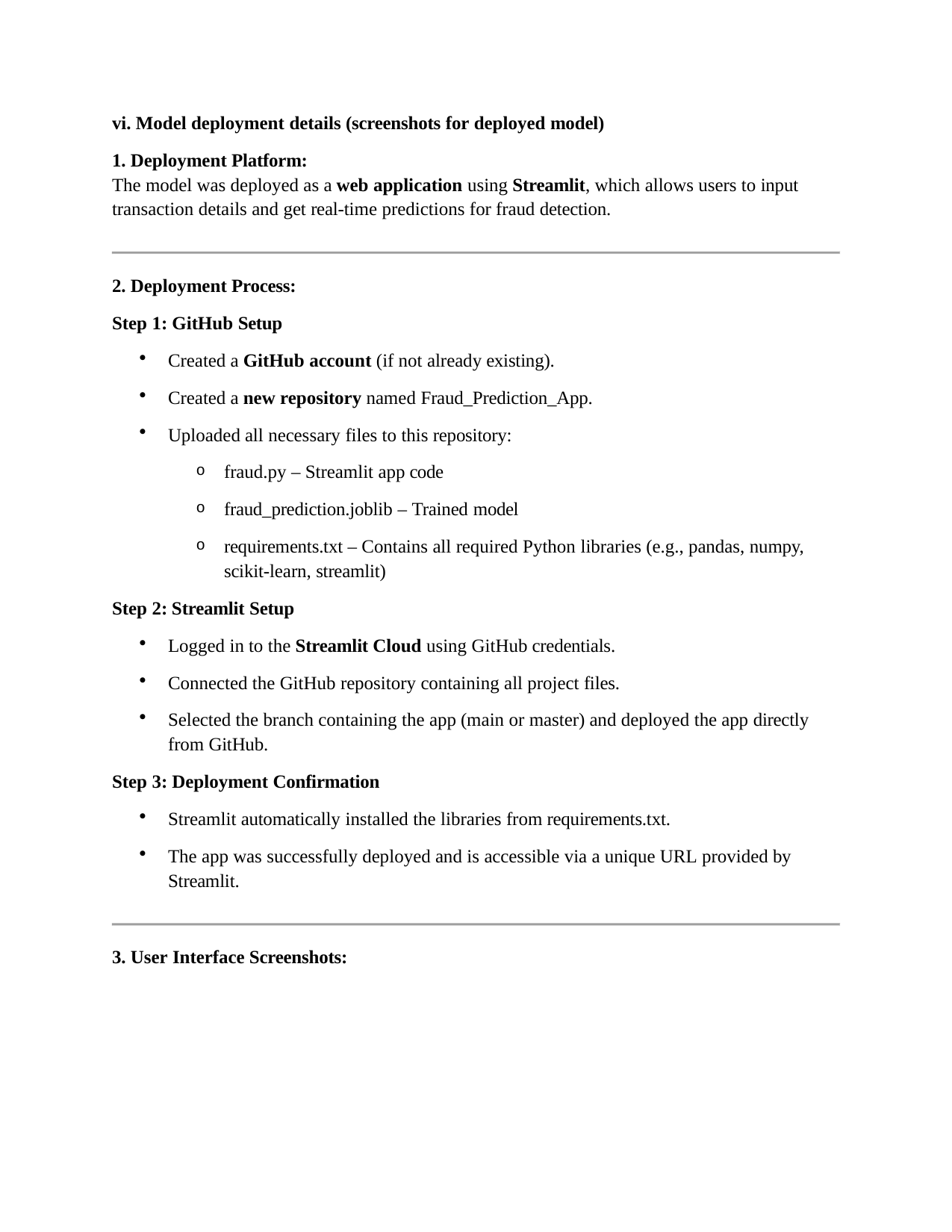

Model deployment details (screenshots for deployed model)
Deployment Platform:
The model was deployed as a web application using Streamlit, which allows users to input transaction details and get real-time predictions for fraud detection.

Deployment Process:
Step 1: GitHub Setup
Created a GitHub account (if not already existing).
Created a new repository named Fraud_Prediction_App.
Uploaded all necessary files to this repository:
fraud.py – Streamlit app code
fraud_prediction.joblib – Trained model
requirements.txt – Contains all required Python libraries (e.g., pandas, numpy, scikit-learn, streamlit)
Step 2: Streamlit Setup
Logged in to the Streamlit Cloud using GitHub credentials.
Connected the GitHub repository containing all project files.
Selected the branch containing the app (main or master) and deployed the app directly from GitHub.
Step 3: Deployment Confirmation
Streamlit automatically installed the libraries from requirements.txt.
The app was successfully deployed and is accessible via a unique URL provided by Streamlit.

User Interface Screenshots: